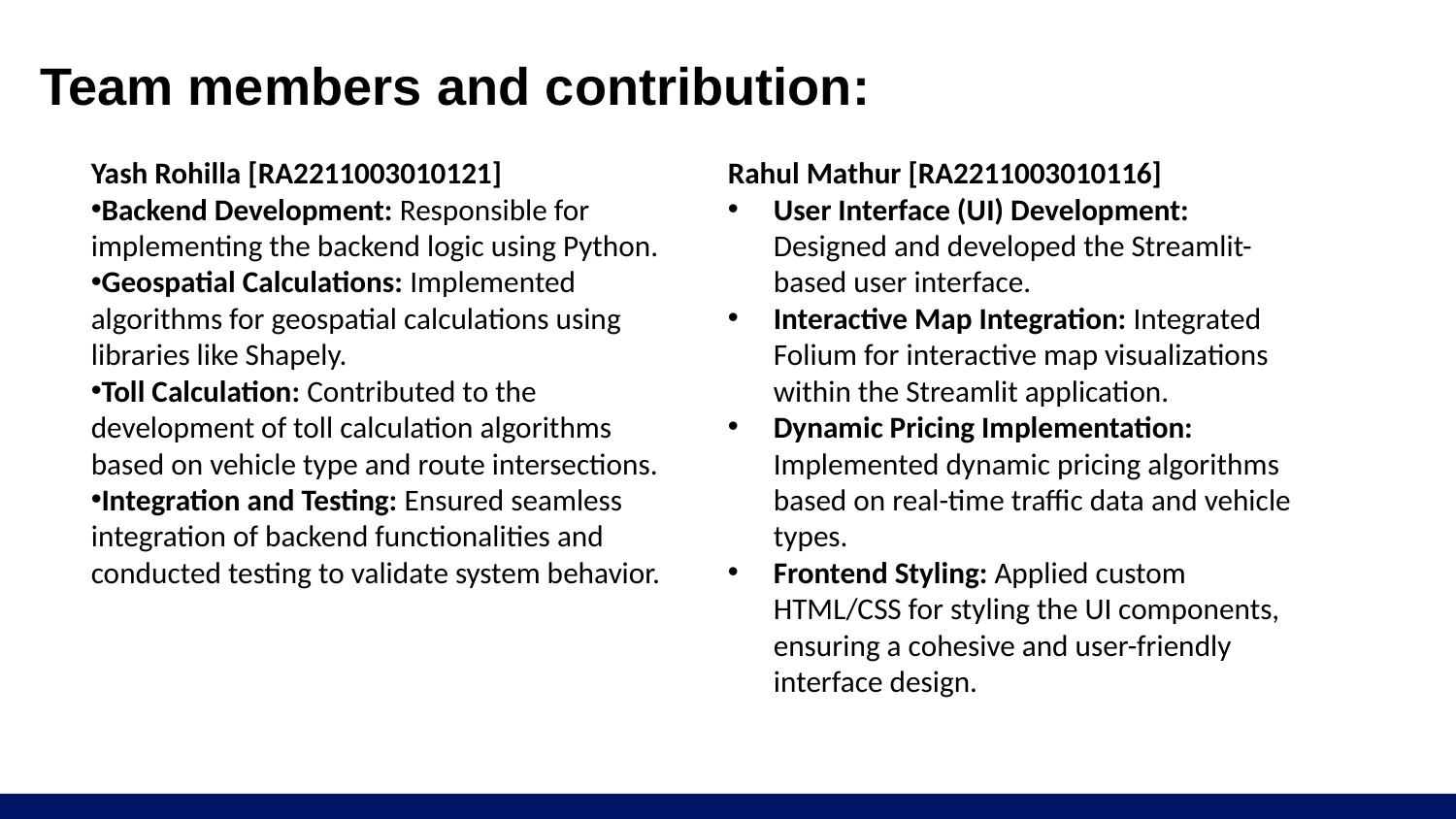

# Team members and contribution:
Rahul Mathur [RA2211003010116]
User Interface (UI) Development: Designed and developed the Streamlit-based user interface.
Interactive Map Integration: Integrated Folium for interactive map visualizations within the Streamlit application.
Dynamic Pricing Implementation: Implemented dynamic pricing algorithms based on real-time traffic data and vehicle types.
Frontend Styling: Applied custom HTML/CSS for styling the UI components, ensuring a cohesive and user-friendly interface design.

Yash Rohilla [RA2211003010121]
Backend Development: Responsible for implementing the backend logic using Python.
Geospatial Calculations: Implemented algorithms for geospatial calculations using libraries like Shapely.
Toll Calculation: Contributed to the development of toll calculation algorithms based on vehicle type and route intersections.
Integration and Testing: Ensured seamless integration of backend functionalities and conducted testing to validate system behavior.